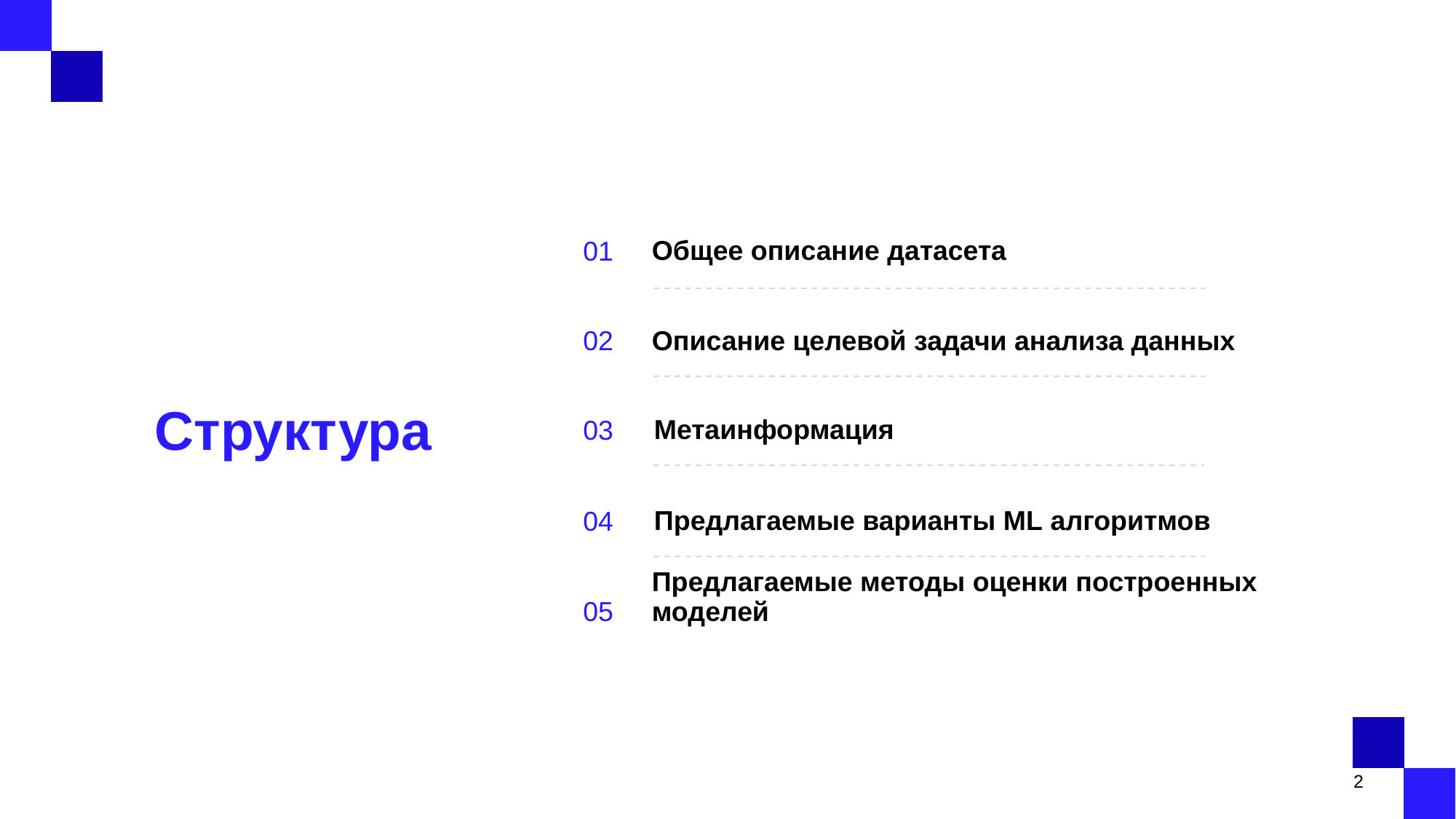

# Структура
01
Общее описание датасета
02
Описание целевой задачи анализа данных
03
Метаинформация
04
Предлагаемые варианты ML алгоритмов
05
Предлагаемые методы оценки построенных моделей
2